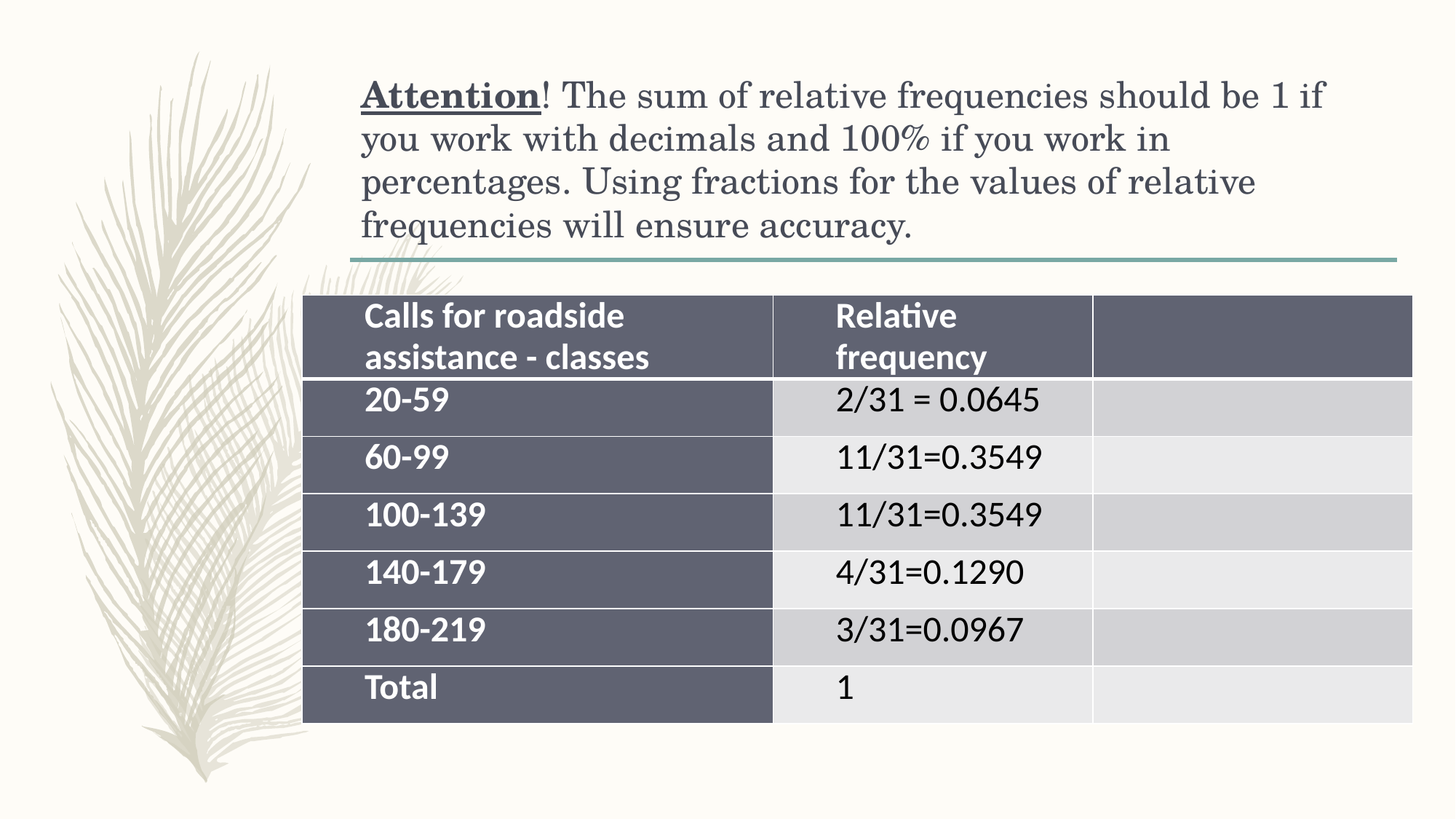

# Attention! The sum of relative frequencies should be 1 if you work with decimals and 100% if you work in percentages. Using fractions for the values of relative frequencies will ensure accuracy.
| Calls for roadside assistance - classes | Relative frequency |  |
| --- | --- | --- |
| 20-59 | 2/31 = 0.0645 |  |
| 60-99 | 11/31=0.3549 |  |
| 100-139 | 11/31=0.3549 |  |
| 140-179 | 4/31=0.1290 |  |
| 180-219 | 3/31=0.0967 |  |
| Total | 1 |  |